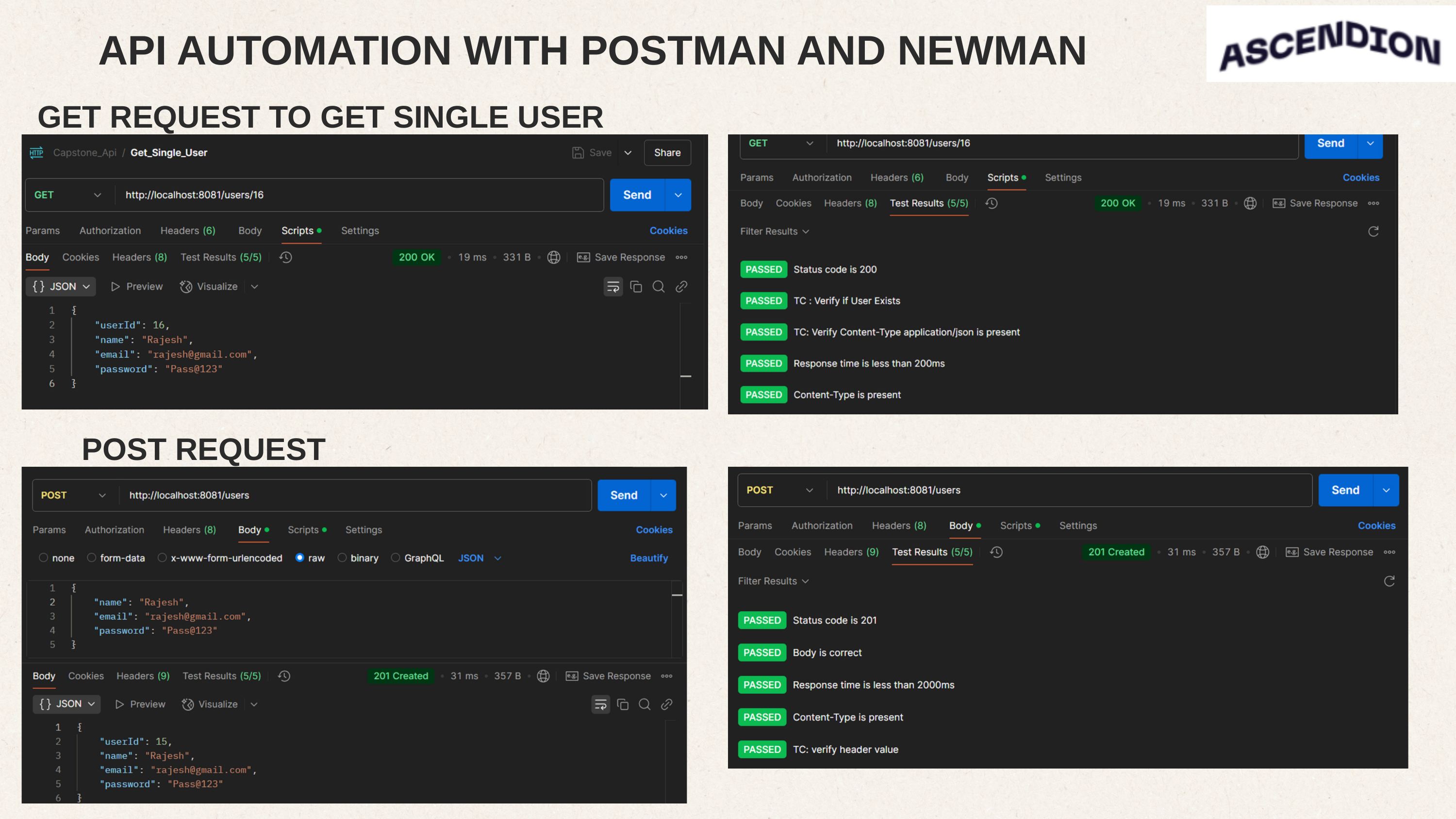

API AUTOMATION WITH POSTMAN AND NEWMAN

GET REQUEST TO GET SINGLE USER

POST REQUEST